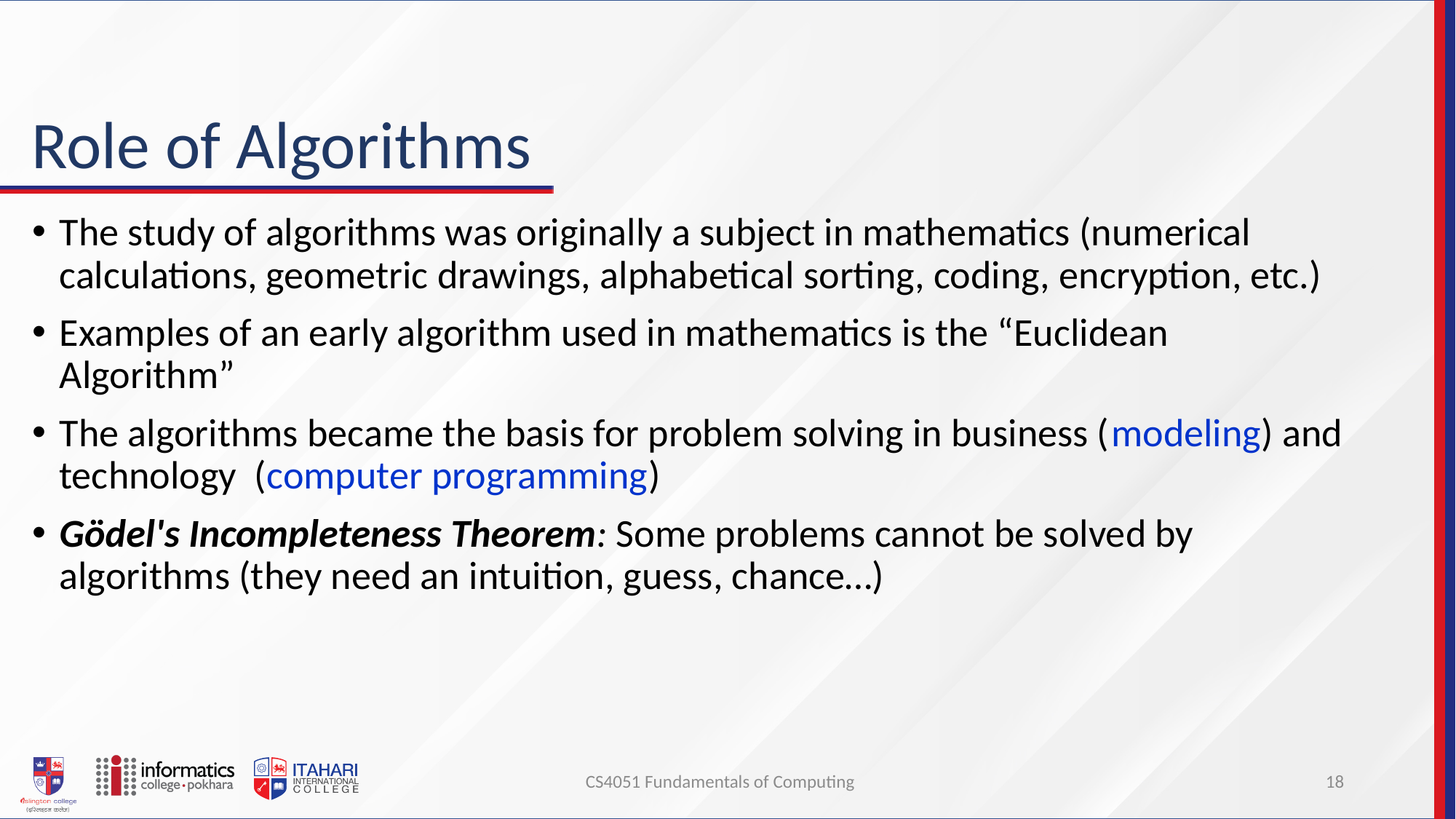

# Role of Algorithms
The study of algorithms was originally a subject in mathematics (numerical calculations, geometric drawings, alphabetical sorting, coding, encryption, etc.)
Examples of an early algorithm used in mathematics is the “Euclidean Algorithm”
The algorithms became the basis for problem solving in business (modeling) and technology  (computer programming)
Gödel's Incompleteness Theorem: Some problems cannot be solved by algorithms (they need an intuition, guess, chance…)

CS4051 Fundamentals of Computing
18